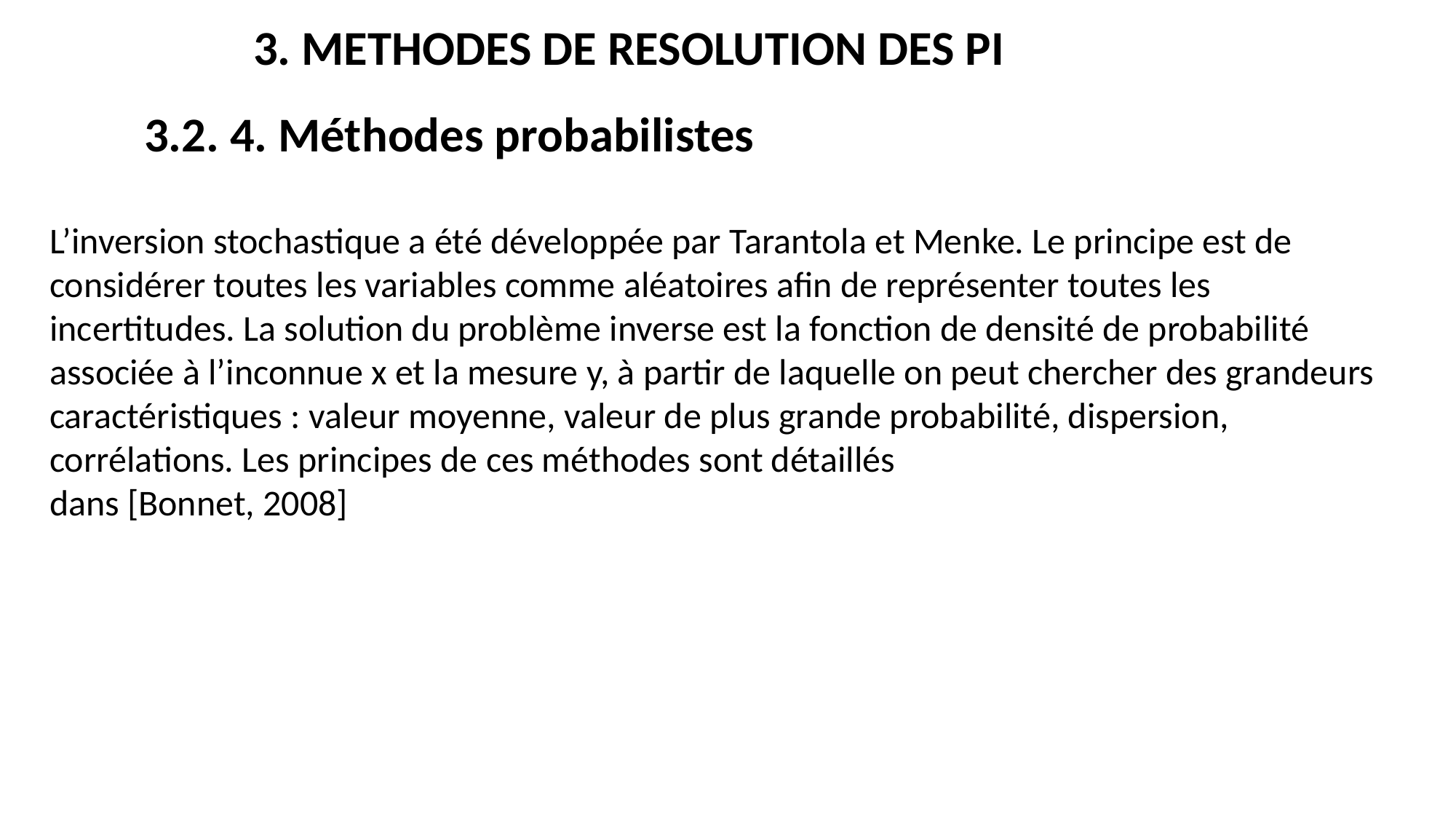

3. METHODES DE RESOLUTION DES PI
3.2. 4. Méthodes probabilistes

L’inversion stochastique a été développée par Tarantola et Menke. Le principe est de considérer toutes les variables comme aléatoires afin de représenter toutes les incertitudes. La solution du problème inverse est la fonction de densité de probabilité associée à l’inconnue x et la mesure y, à partir de laquelle on peut chercher des grandeurs caractéristiques : valeur moyenne, valeur de plus grande probabilité, dispersion, corrélations. Les principes de ces méthodes sont détaillés
dans [Bonnet, 2008]